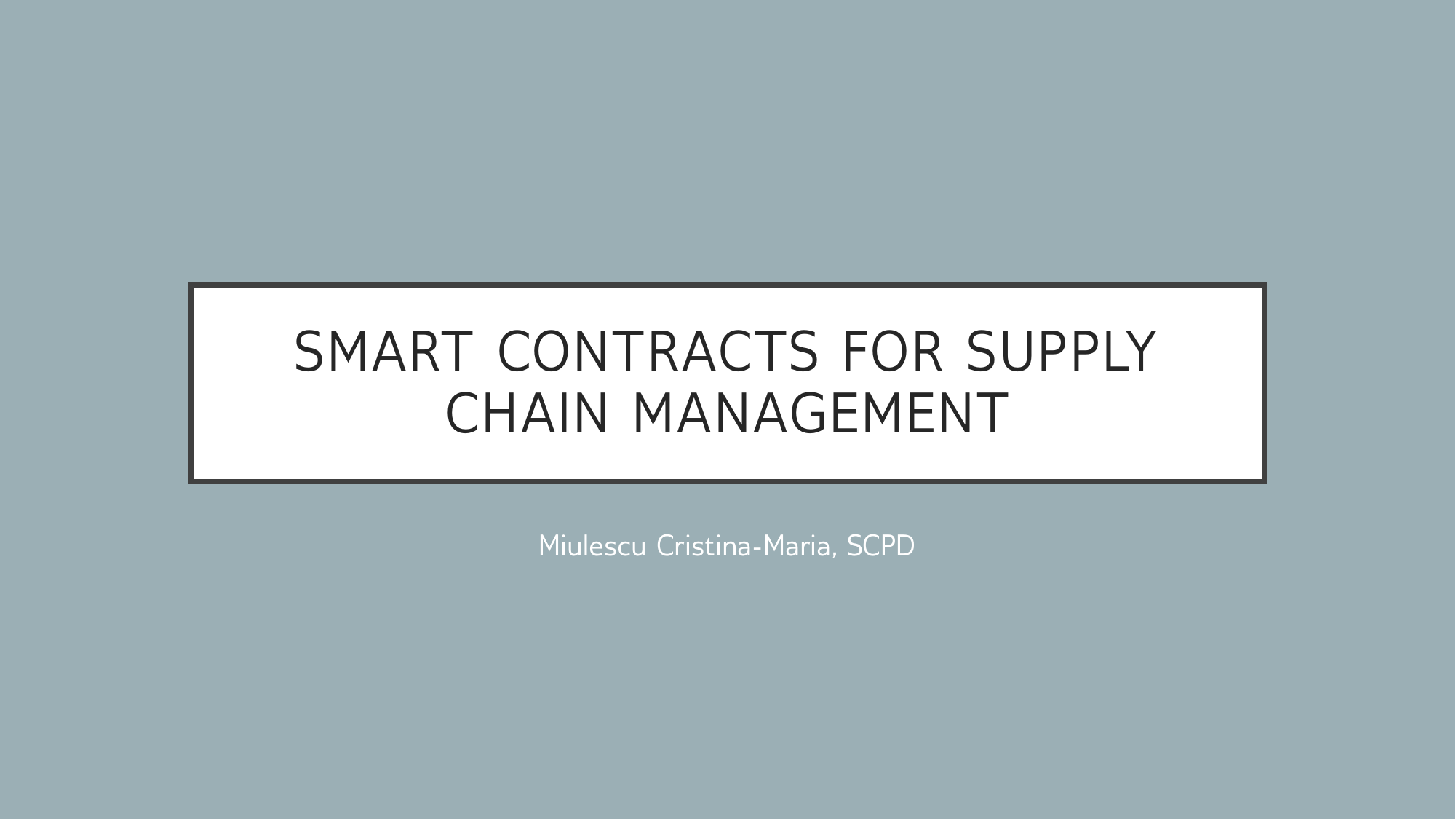

# Smart contracts for supply chain management
Miulescu Cristina-Maria, SCPD